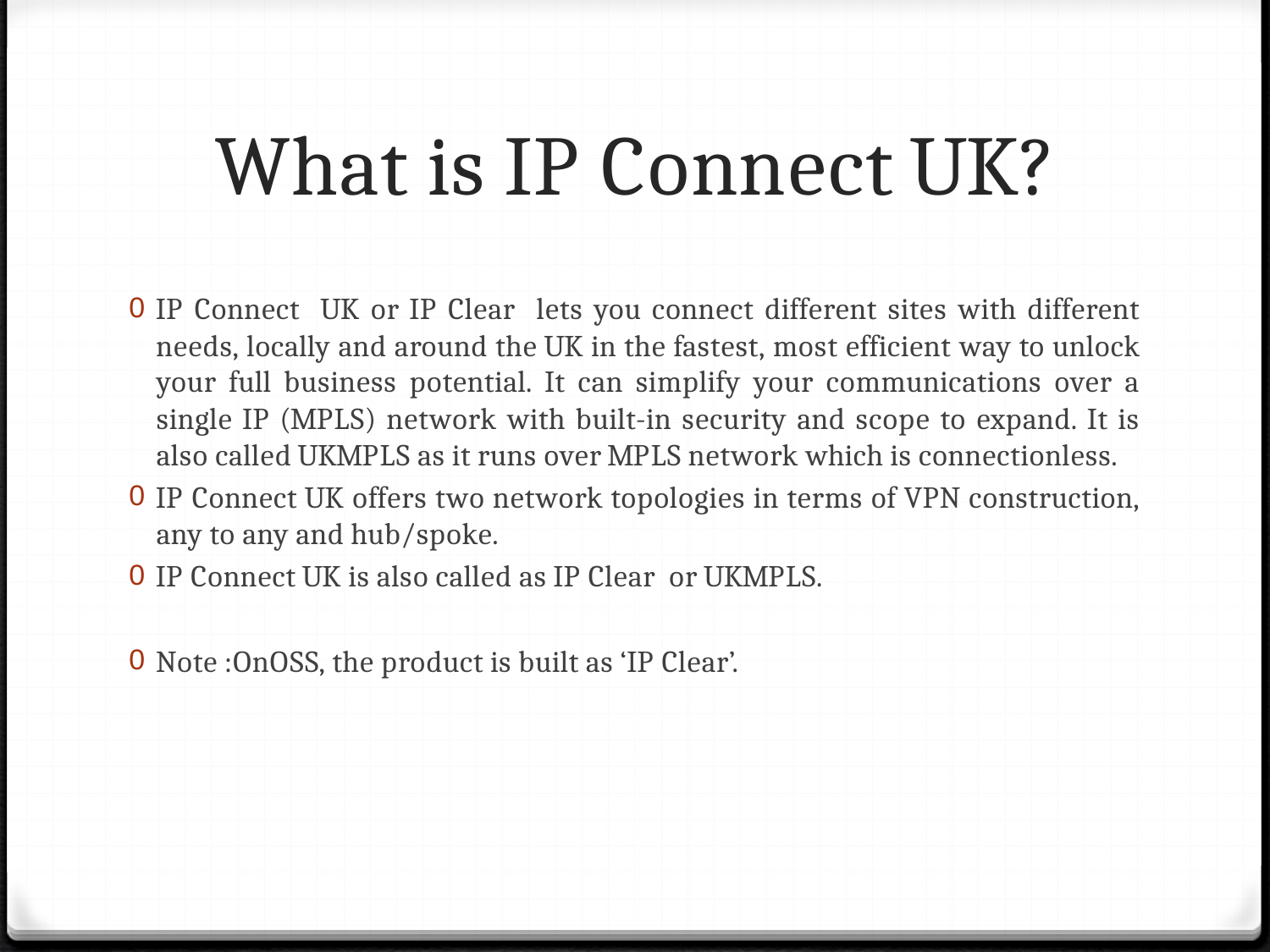

# What is IP Connect UK?
IP Connect  UK or IP Clear  lets you connect different sites with different needs, locally and around the UK in the fastest, most efficient way to unlock your full business potential. It can simplify your communications over a single IP (MPLS) network with built-in security and scope to expand. It is also called UKMPLS as it runs over MPLS network which is connectionless.
IP Connect UK offers two network topologies in terms of VPN construction, any to any and hub/spoke.
IP Connect UK is also called as IP Clear  or UKMPLS.

Note :OnOSS, the product is built as ‘IP Clear’.